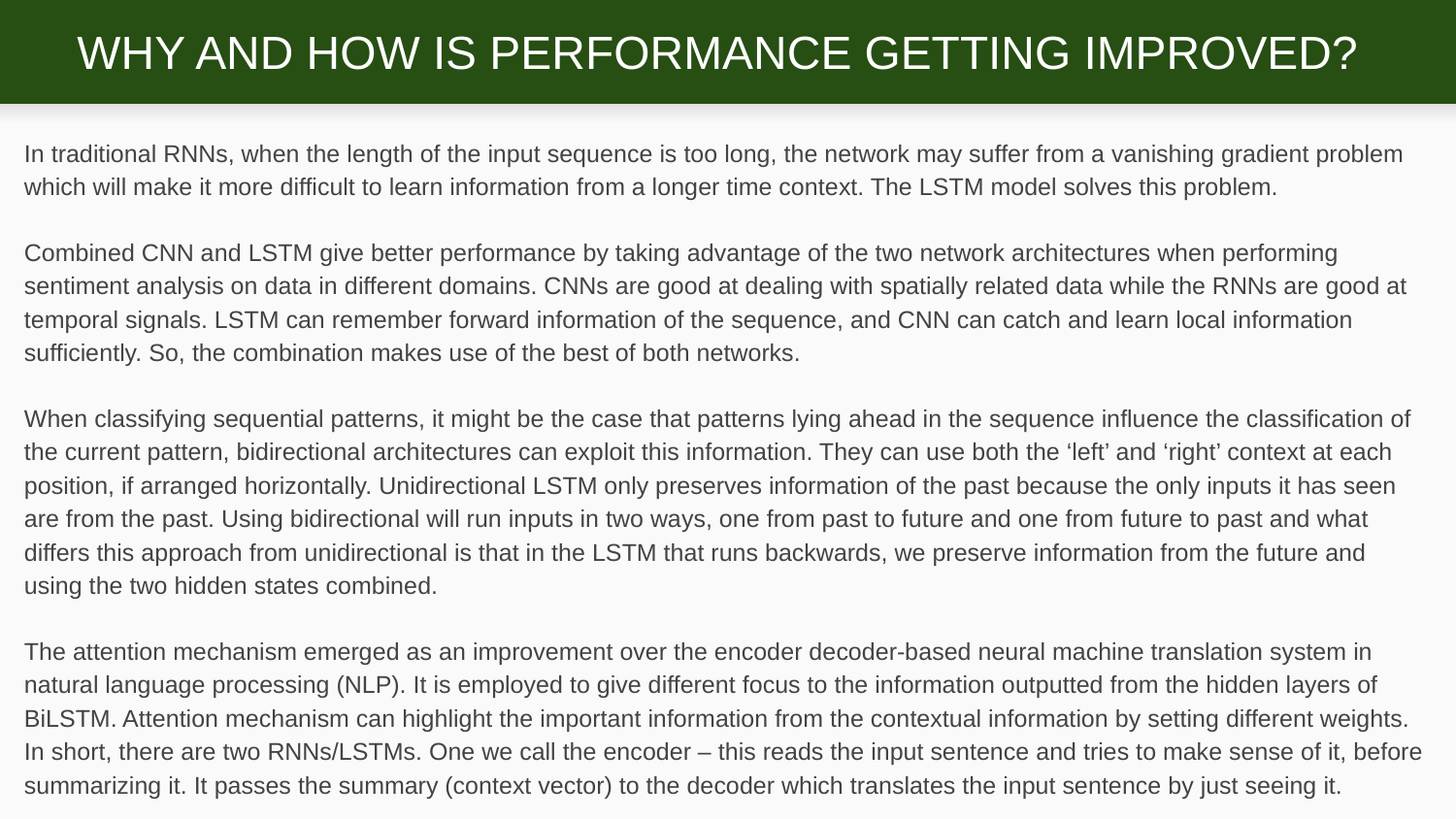

# WHY AND HOW IS PERFORMANCE GETTING IMPROVED?
In traditional RNNs, when the length of the input sequence is too long, the network may suffer from a vanishing gradient problem which will make it more difficult to learn information from a longer time context. The LSTM model solves this problem.
Combined CNN and LSTM give better performance by taking advantage of the two network architectures when performing sentiment analysis on data in different domains. CNNs are good at dealing with spatially related data while the RNNs are good at temporal signals. LSTM can remember forward information of the sequence, and CNN can catch and learn local information sufficiently. So, the combination makes use of the best of both networks.
When classifying sequential patterns, it might be the case that patterns lying ahead in the sequence influence the classification of the current pattern, bidirectional architectures can exploit this information. They can use both the ‘left’ and ‘right’ context at each position, if arranged horizontally. Unidirectional LSTM only preserves information of the past because the only inputs it has seen are from the past. Using bidirectional will run inputs in two ways, one from past to future and one from future to past and what differs this approach from unidirectional is that in the LSTM that runs backwards, we preserve information from the future and using the two hidden states combined.
The attention mechanism emerged as an improvement over the encoder decoder-based neural machine translation system in natural language processing (NLP). It is employed to give different focus to the information outputted from the hidden layers of BiLSTM. Attention mechanism can highlight the important information from the contextual information by setting different weights. In short, there are two RNNs/LSTMs. One we call the encoder – this reads the input sentence and tries to make sense of it, before summarizing it. It passes the summary (context vector) to the decoder which translates the input sentence by just seeing it.